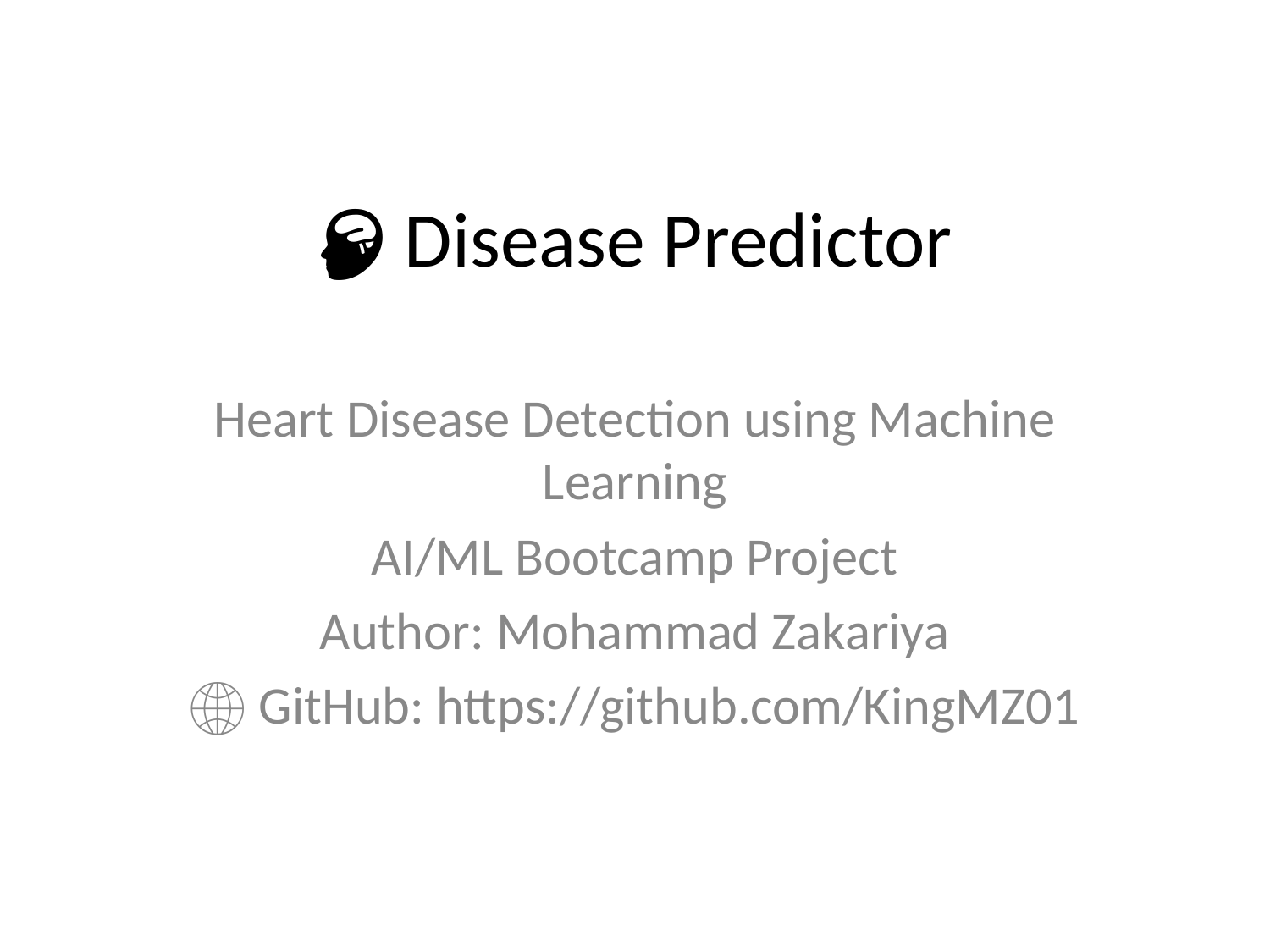

# 🧠 Disease Predictor
Heart Disease Detection using Machine Learning
AI/ML Bootcamp Project
Author: Mohammad Zakariya
🌐 GitHub: https://github.com/KingMZ01